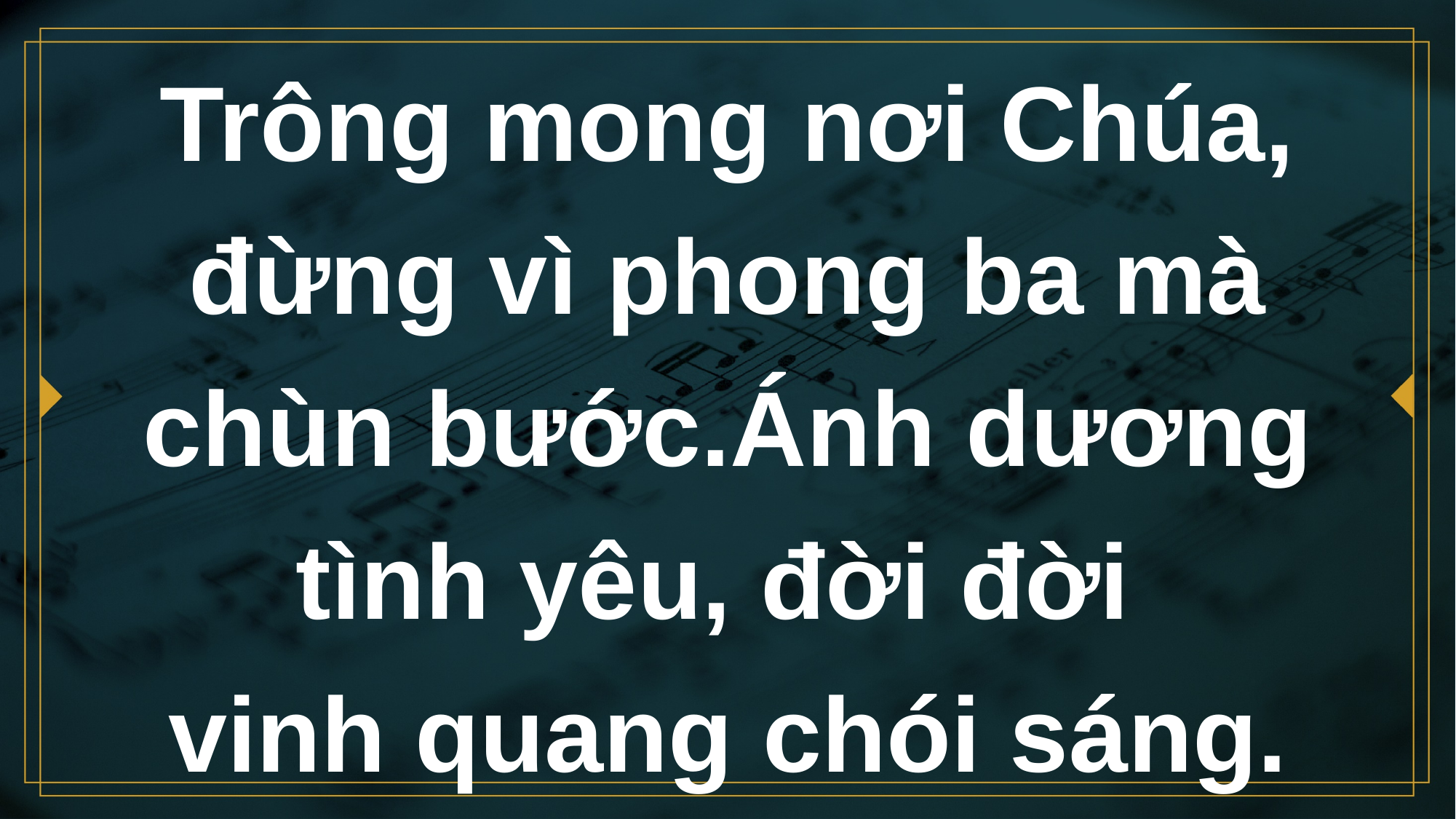

# Trông mong nơi Chúa, đừng vì phong ba mà chùn bước.Ánh dương tình yêu, đời đời vinh quang chói sáng.